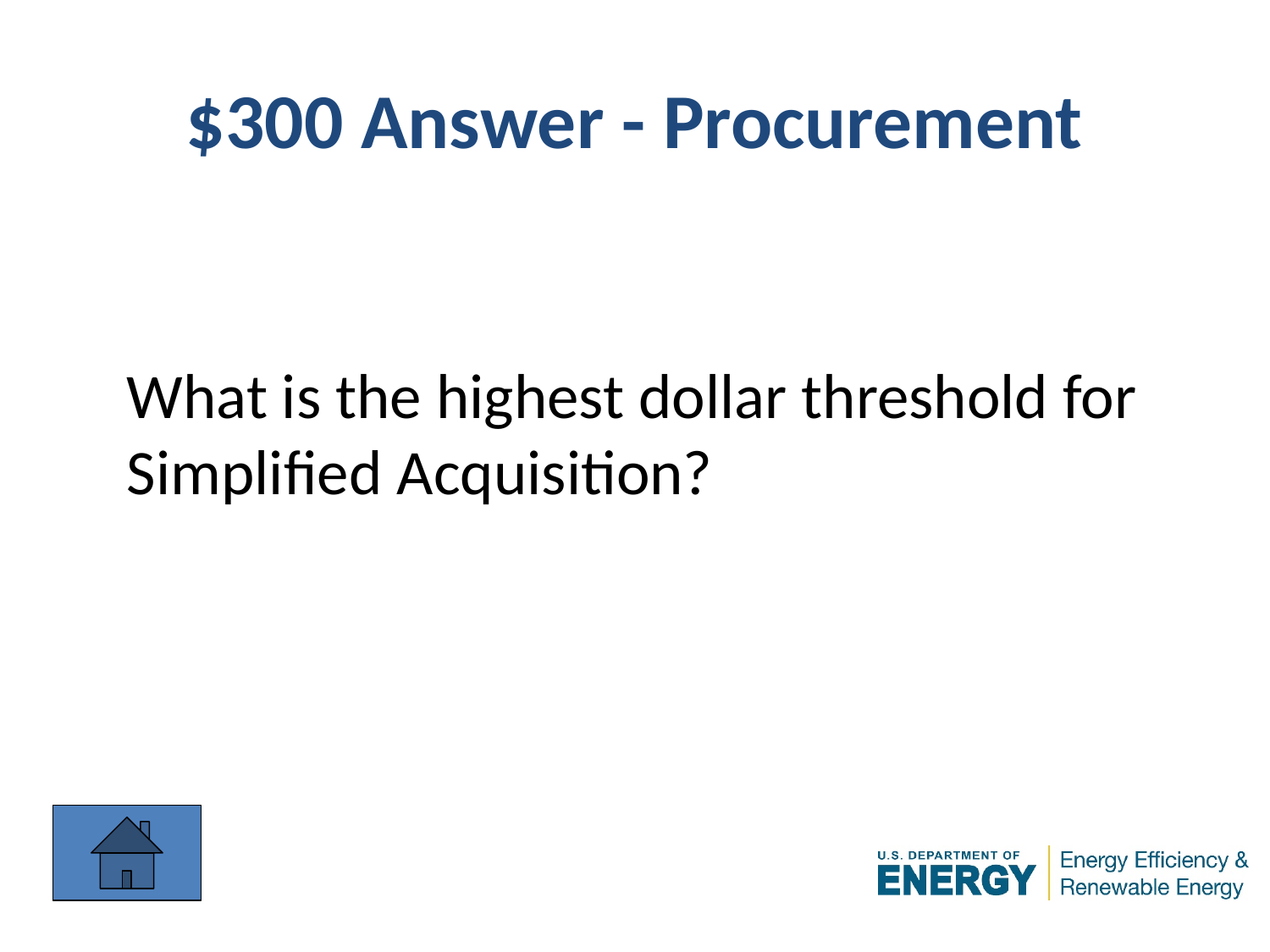

# $300 Answer - Procurement
What is the highest dollar threshold for
Simplified Acquisition?